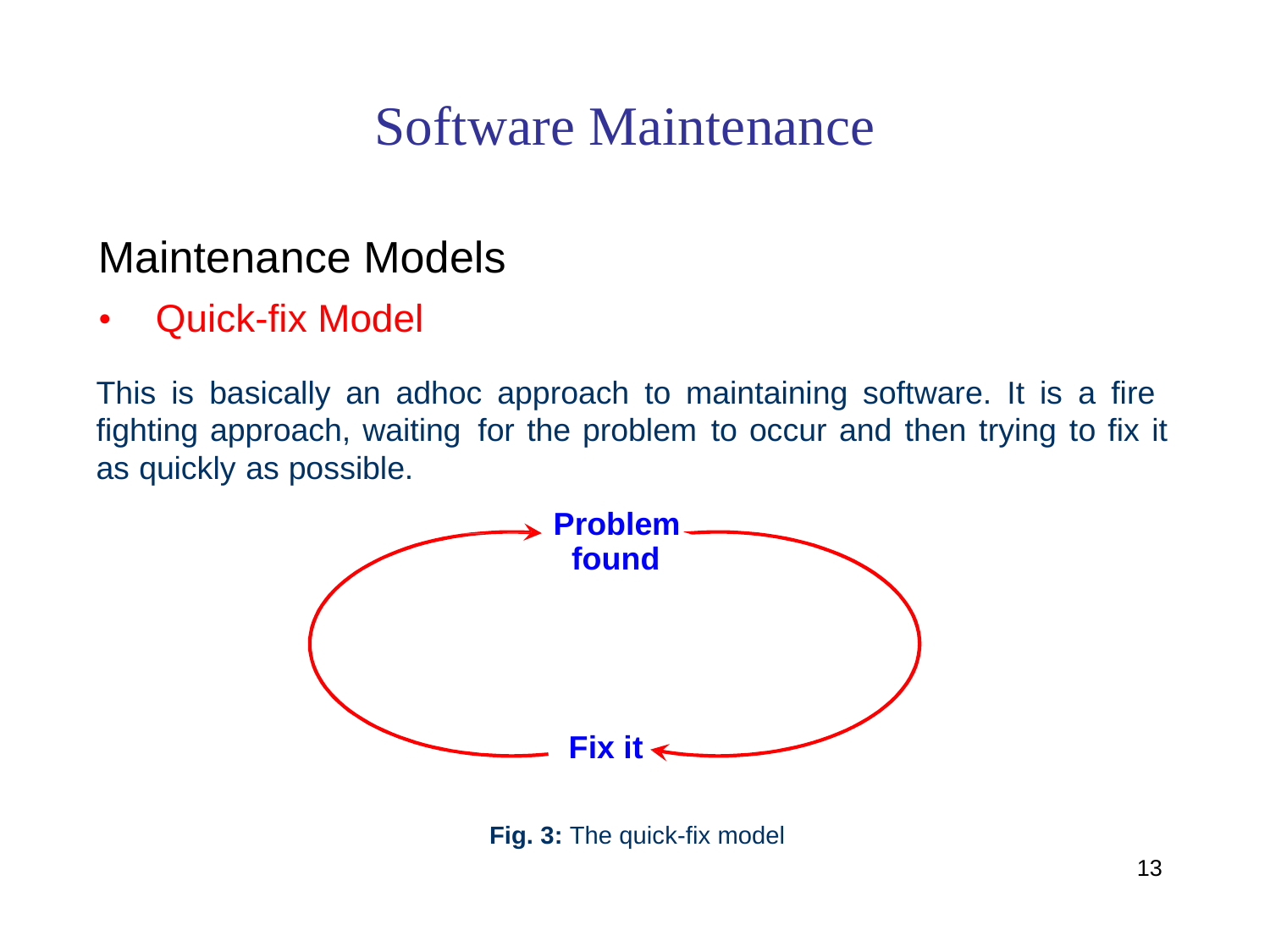

Software Maintenance
Maintenance Models
•
Quick-fix Model
This is basically an adhoc approach to maintaining software. It is a fire
fighting approach, waiting
for
the problem
to
occur
and
then
trying
to
fix
it
as
quickly
as
possible.
Problem
found

Fix it
Fig. 3: The quick-fix model

13